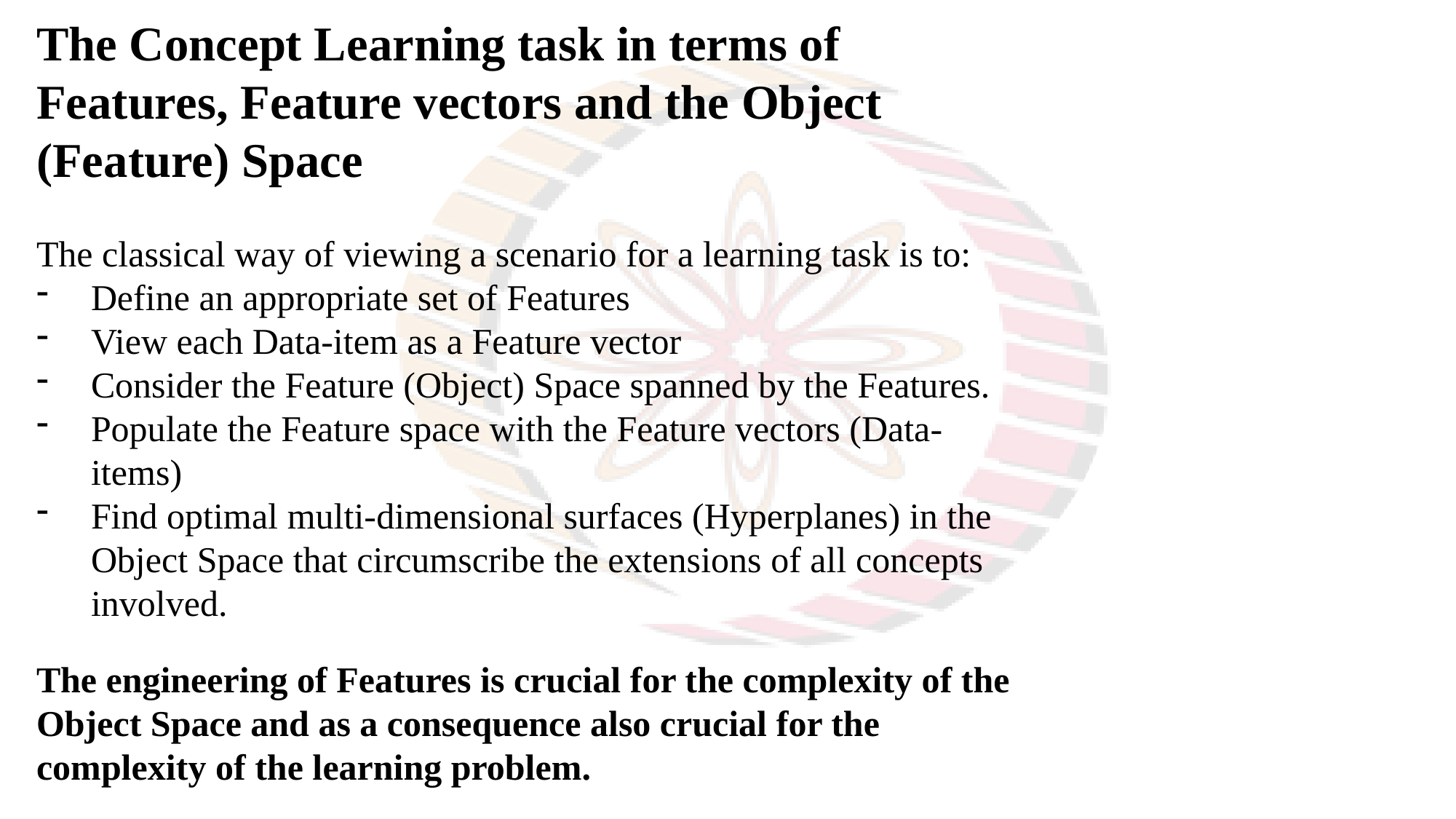

The Concept Learning task in terms of
Features, Feature vectors and the Object (Feature) Space

The classical way of viewing a scenario for a learning task is to:
Define an appropriate set of Features
View each Data-item as a Feature vector
Consider the Feature (Object) Space spanned by the Features.
Populate the Feature space with the Feature vectors (Data-items)
Find optimal multi-dimensional surfaces (Hyperplanes) in the Object Space that circumscribe the extensions of all concepts involved.

The engineering of Features is crucial for the complexity of the Object Space and as a consequence also crucial for the complexity of the learning problem.